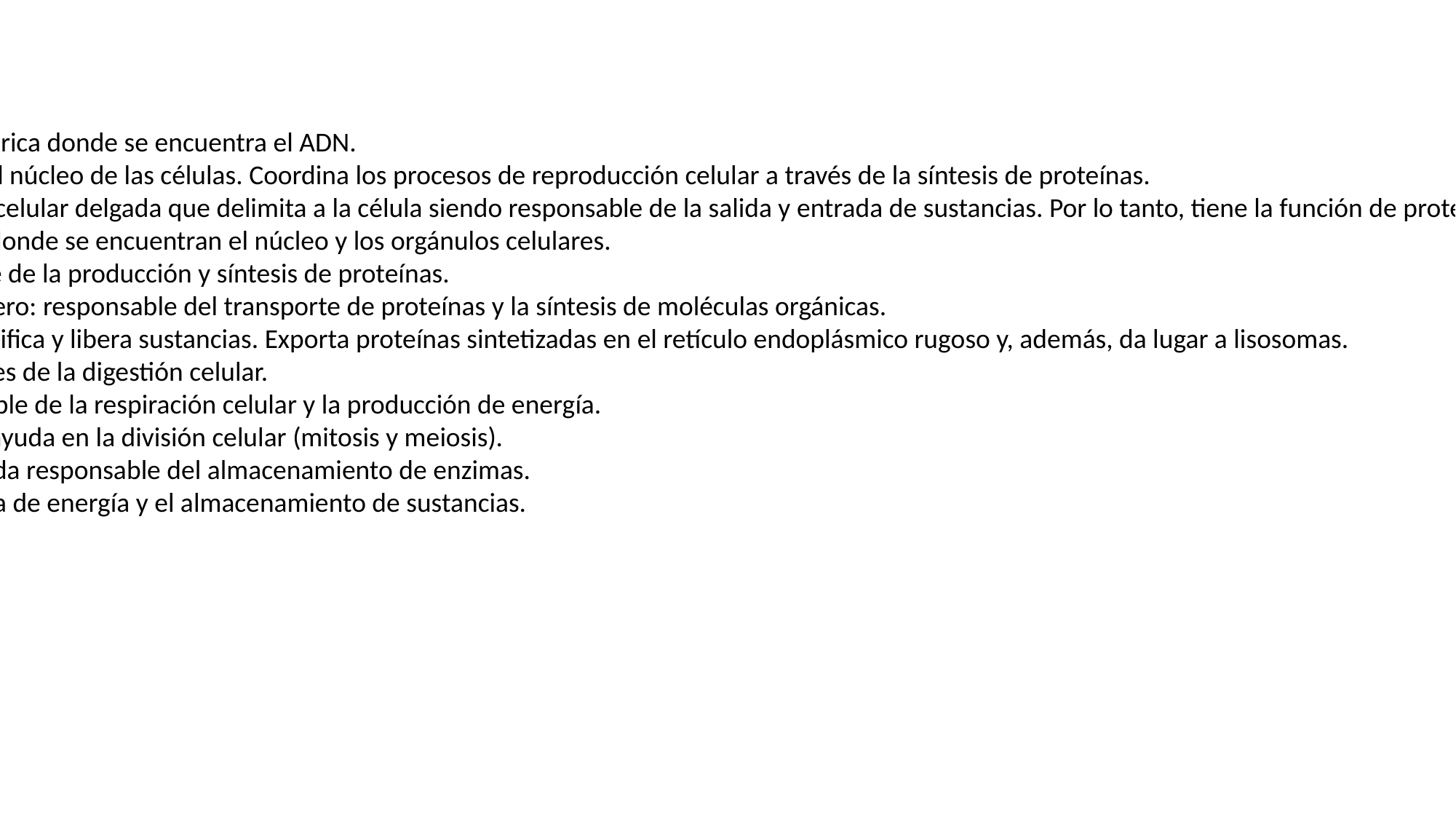

Estructura de las celular animales:

* Núcleo de la célula: estructura esférica donde se encuentra el ADN.
* Nucleolo: estructura presente en el núcleo de las células. Coordina los procesos de reproducción celular a través de la síntesis de proteínas.
* Membrana plasmática: estructura celular delgada que delimita a la célula siendo responsable de la salida y entrada de sustancias. Por lo tanto, tiene la función de proteger las estructuras celulares internas.
* Citoplasma: la región más grande donde se encuentran el núcleo y los orgánulos celulares.
* Ribosomas: estructura responsable de la producción y síntesis de proteínas.
* Retículo endoplasmático liso y áspero: responsable del transporte de proteínas y la síntesis de moléculas orgánicas.
* Complejo de Golgi: almacena, modifica y libera sustancias. Exporta proteínas sintetizadas en el retículo endoplásmico rugoso y, además, da lugar a lisosomas.
* Lisosomas: estructuras responsables de la digestión celular.
* Mitocondrias: estructura responsable de la respiración celular y la producción de energía.
* Centriolos: estructura celular que ayuda en la división celular (mitosis y meiosis).
* Peroxisomas: estructura redondeada responsable del almacenamiento de enzimas.
* Vacuolas: responsable de la reserva de energía y el almacenamiento de sustancias.